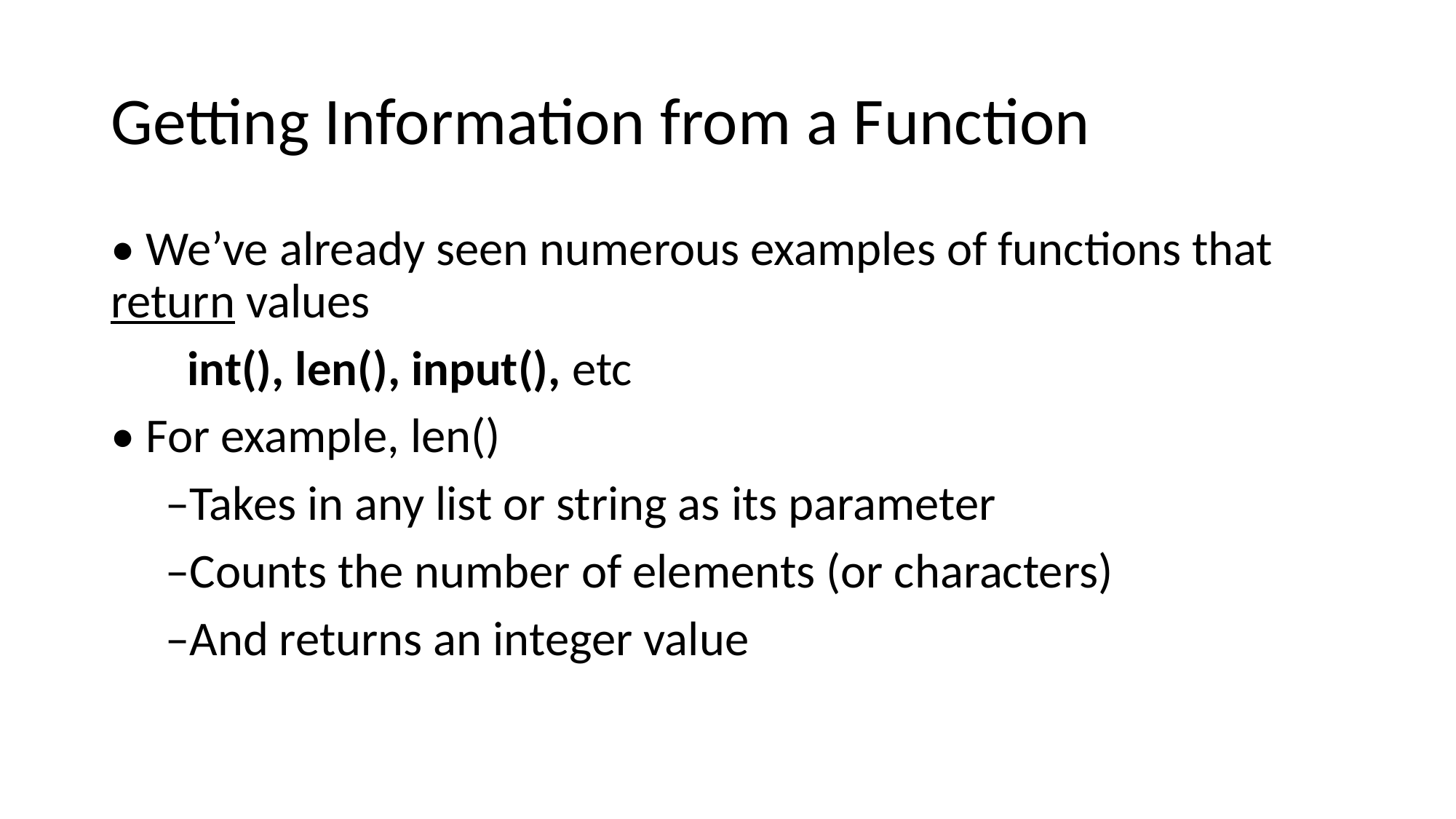

# Getting Information from a Function
• We’ve already seen numerous examples of functions that return values
       int(), len(), input(), etc
• For example, len()
     –Takes in any list or string as its parameter
     –Counts the number of elements (or characters)
     –And returns an integer value